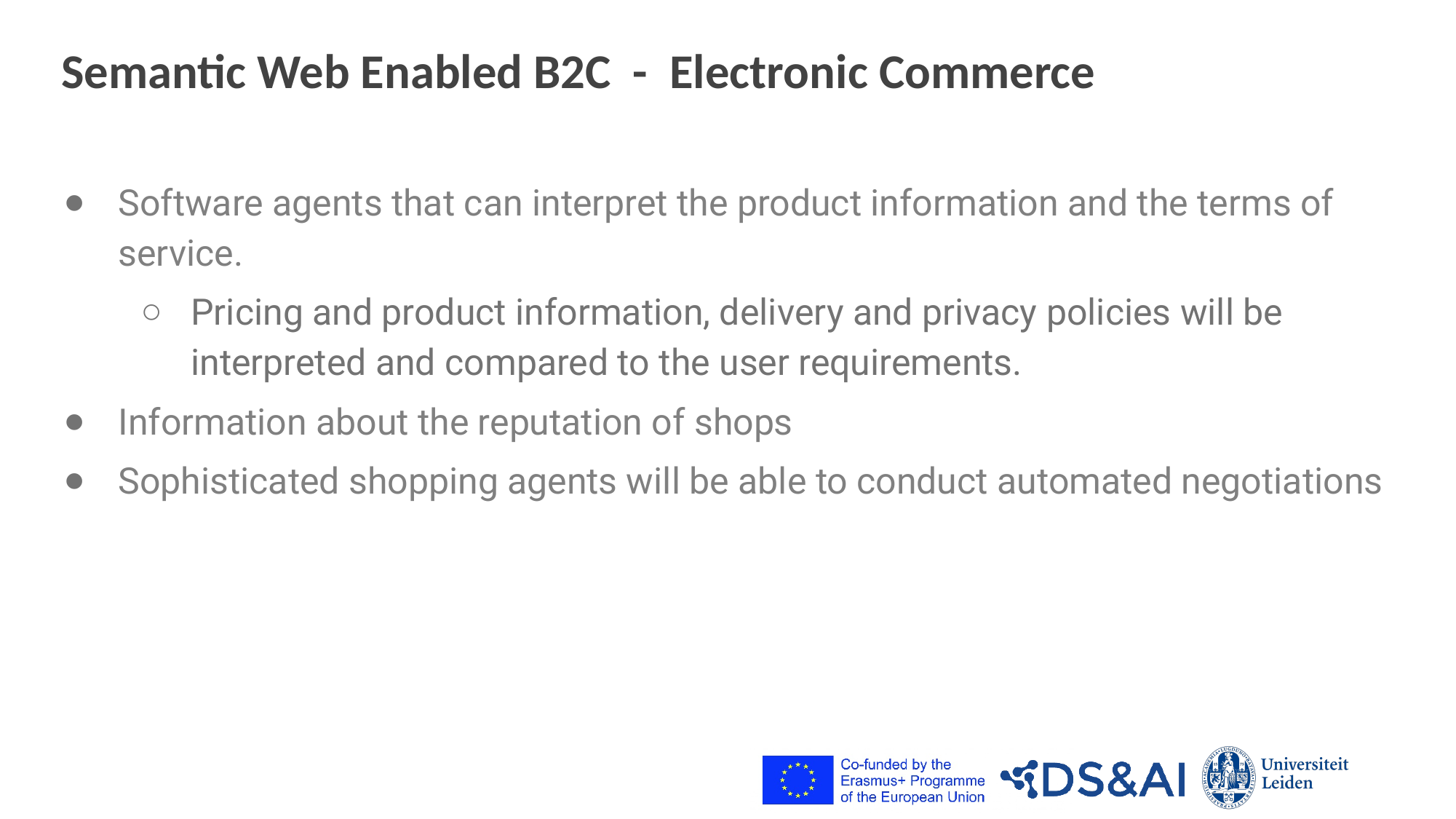

# Semantic Web Enabled B2C  -  Electronic Commerce
Software agents that can interpret the product information and the terms of service.
Pricing and product information, delivery and privacy policies will be interpreted and compared to the user requirements.
Information about the reputation of shops
Sophisticated shopping agents will be able to conduct automated negotiations

14